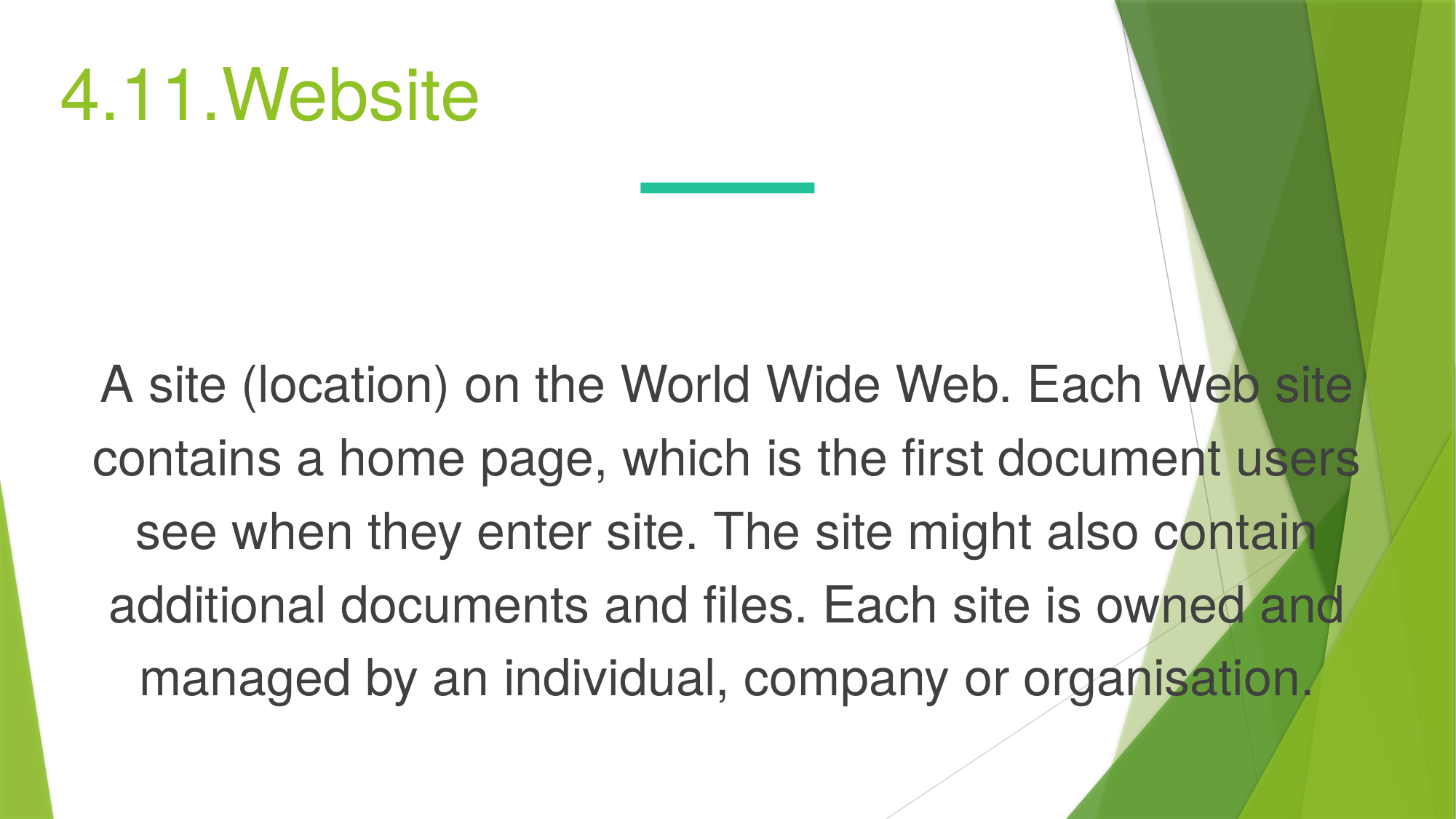

4.11.Website

A site (location) on the World Wide Web. Each Web site contains a home page, which is the first document users see when they enter site. The site might also contain additional documents and files. Each site is owned and managed by an individual, company or organisation.